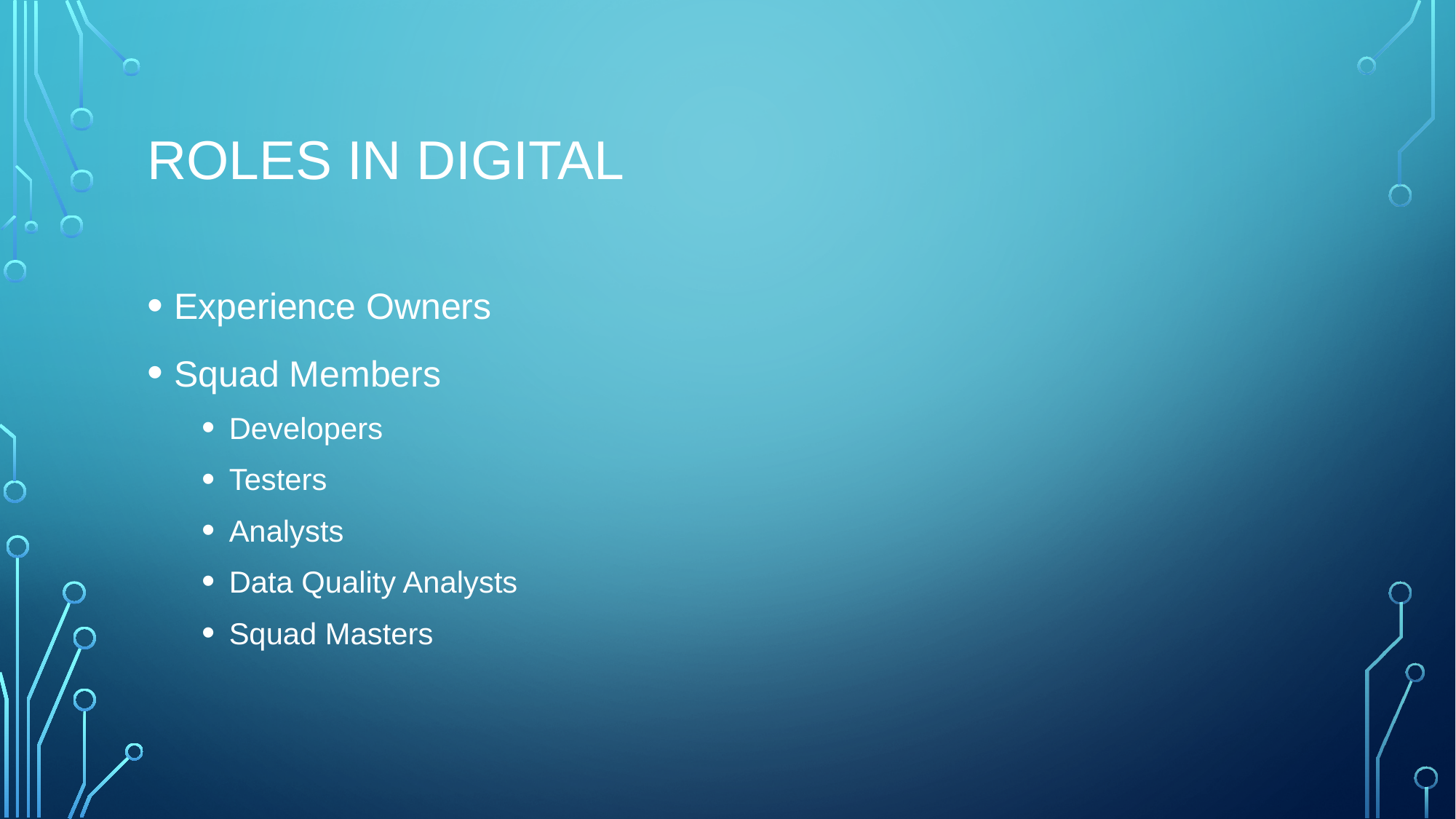

# Roles in Digital
Experience Owners
Squad Members
Developers
Testers
Analysts
Data Quality Analysts
Squad Masters